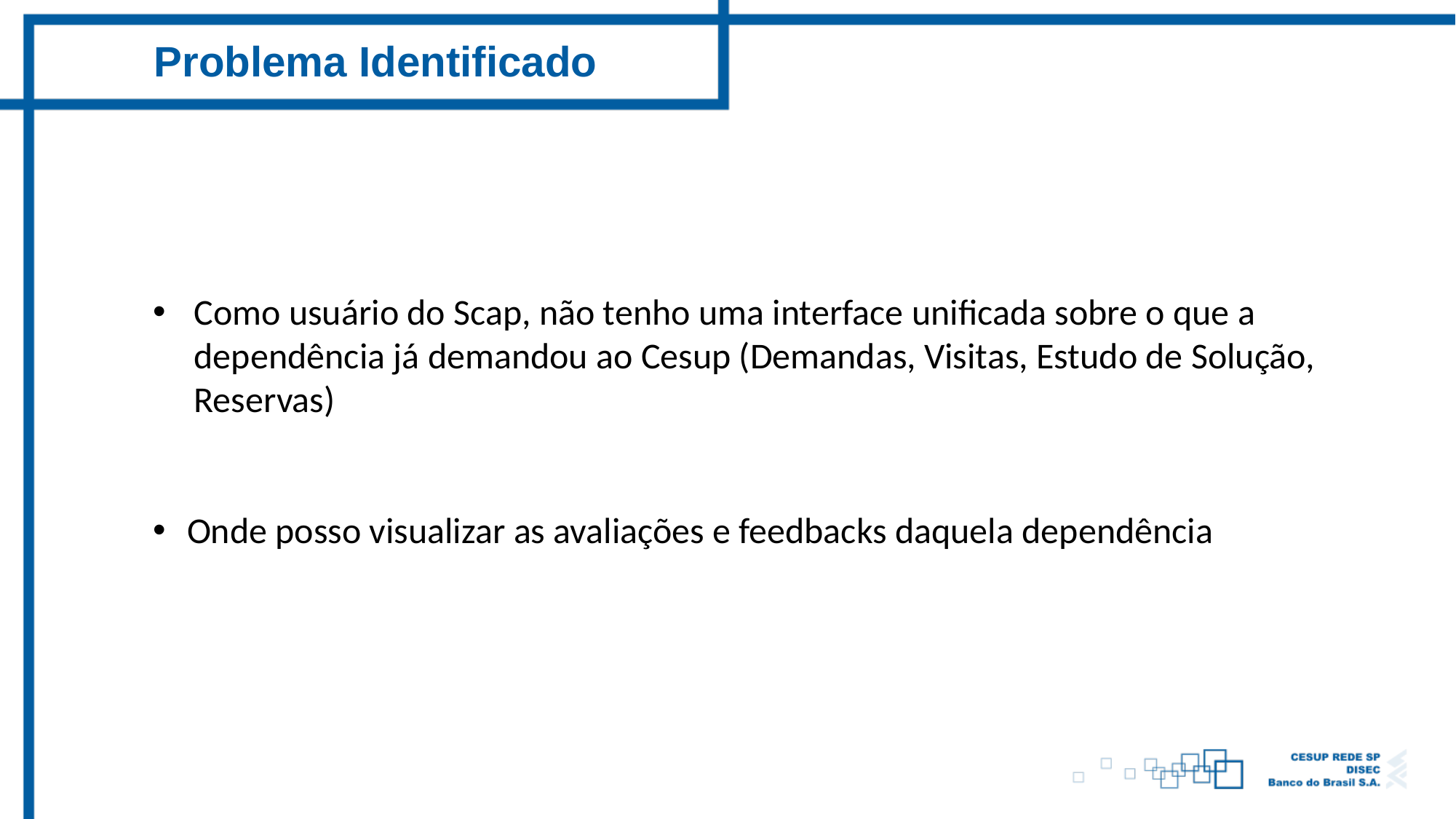

Problema Identificado

Como usuário do Scap, não tenho uma interface unificada sobre o que a dependência já demandou ao Cesup (Demandas, Visitas, Estudo de Solução, Reservas)

Onde posso visualizar as avaliações e feedbacks daquela dependência